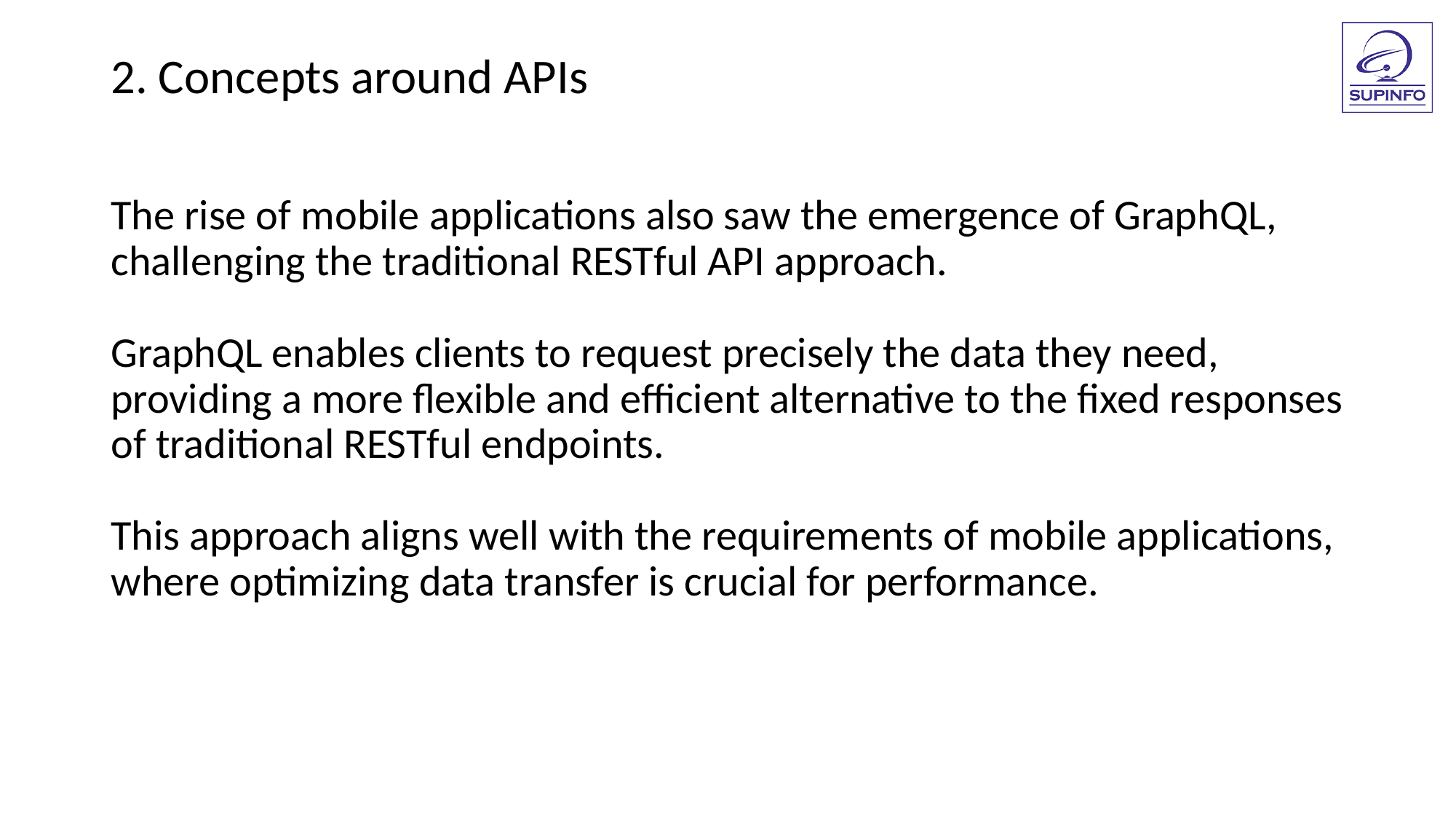

2. Concepts around APIs

The rise of mobile applications also saw the emergence of GraphQL, challenging the traditional RESTful API approach.

GraphQL enables clients to request precisely the data they need, providing a more flexible and efficient alternative to the fixed responses of traditional RESTful endpoints.

This approach aligns well with the requirements of mobile applications, where optimizing data transfer is crucial for performance.